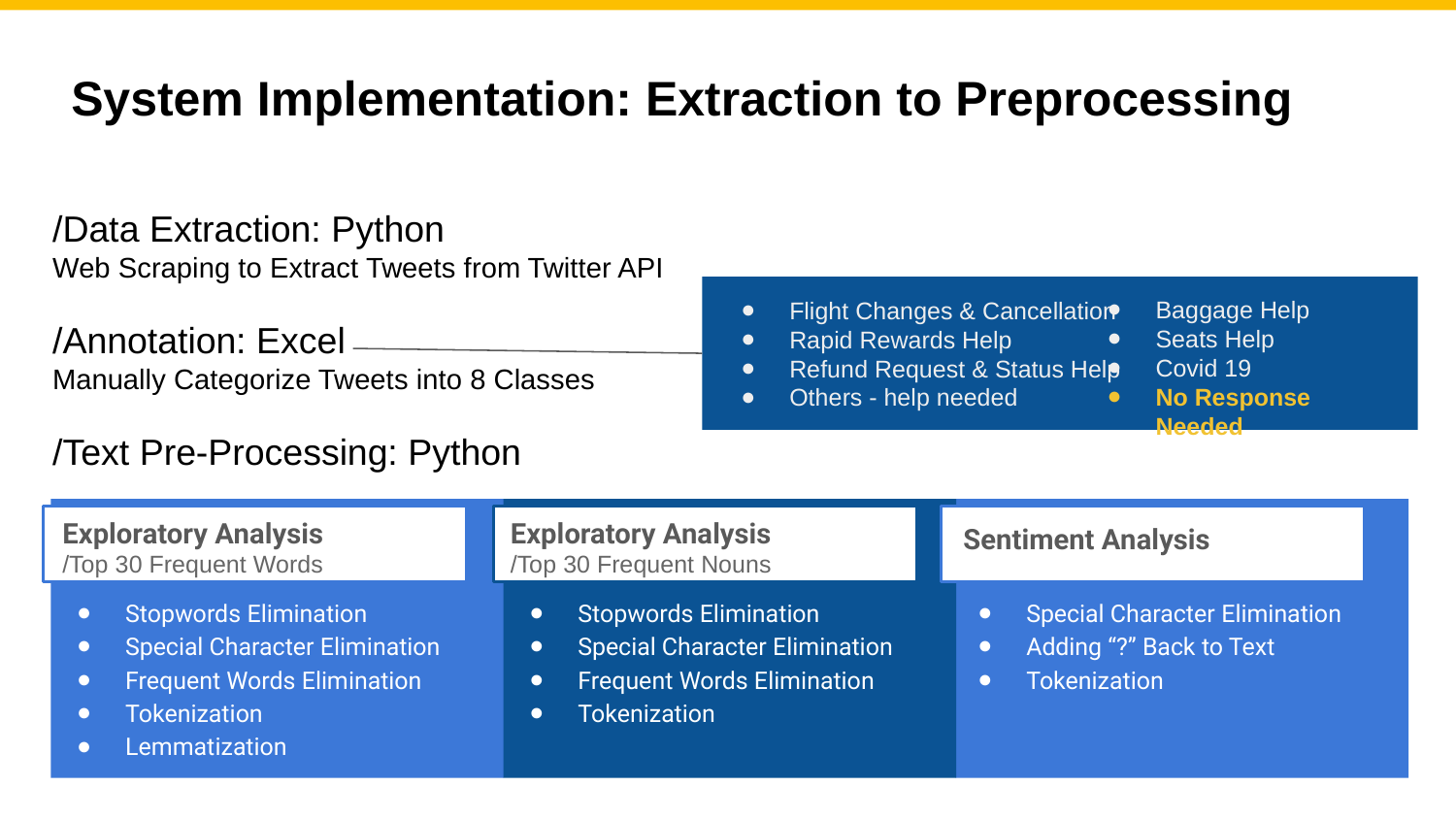

System Implementation: Extraction to Preprocessing
/Data Extraction: Python
Web Scraping to Extract Tweets from Twitter API

/Annotation: Excel
Manually Categorize Tweets into 8 Classes

/Text Pre-Processing: Python
Flight Changes & Cancellation
Rapid Rewards Help
Refund Request & Status Help
Others - help needed
Baggage Help
Seats Help
Covid 19
No Response Needed

Exploratory Analysis
Exploratory Analysis

Sentiment Analysis

/Top 30 Frequent Words
/Top 30 Frequent Nouns
Stopwords Elimination
Special Character Elimination
Frequent Words Elimination
Tokenization
Lemmatization
Stopwords Elimination
Special Character Elimination
Frequent Words Elimination
Tokenization
Special Character Elimination
Adding “?” Back to Text
Tokenization